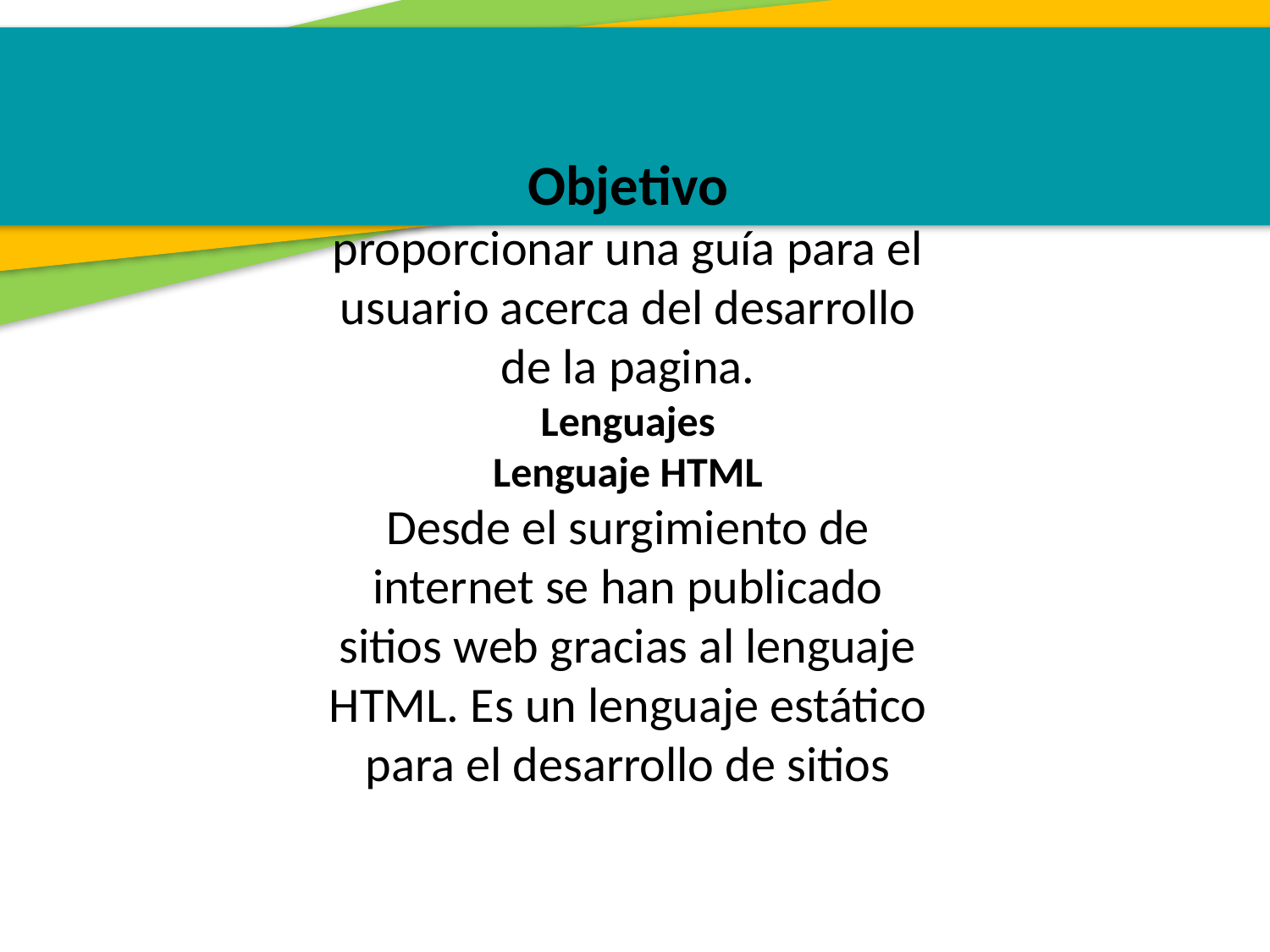

Objetivo
proporcionar una guía para el usuario acerca del desarrollo de la pagina.
Lenguajes
Lenguaje HTML
Desde el surgimiento de internet se han publicado sitios web gracias al lenguaje HTML. Es un lenguaje estático para el desarrollo de sitios